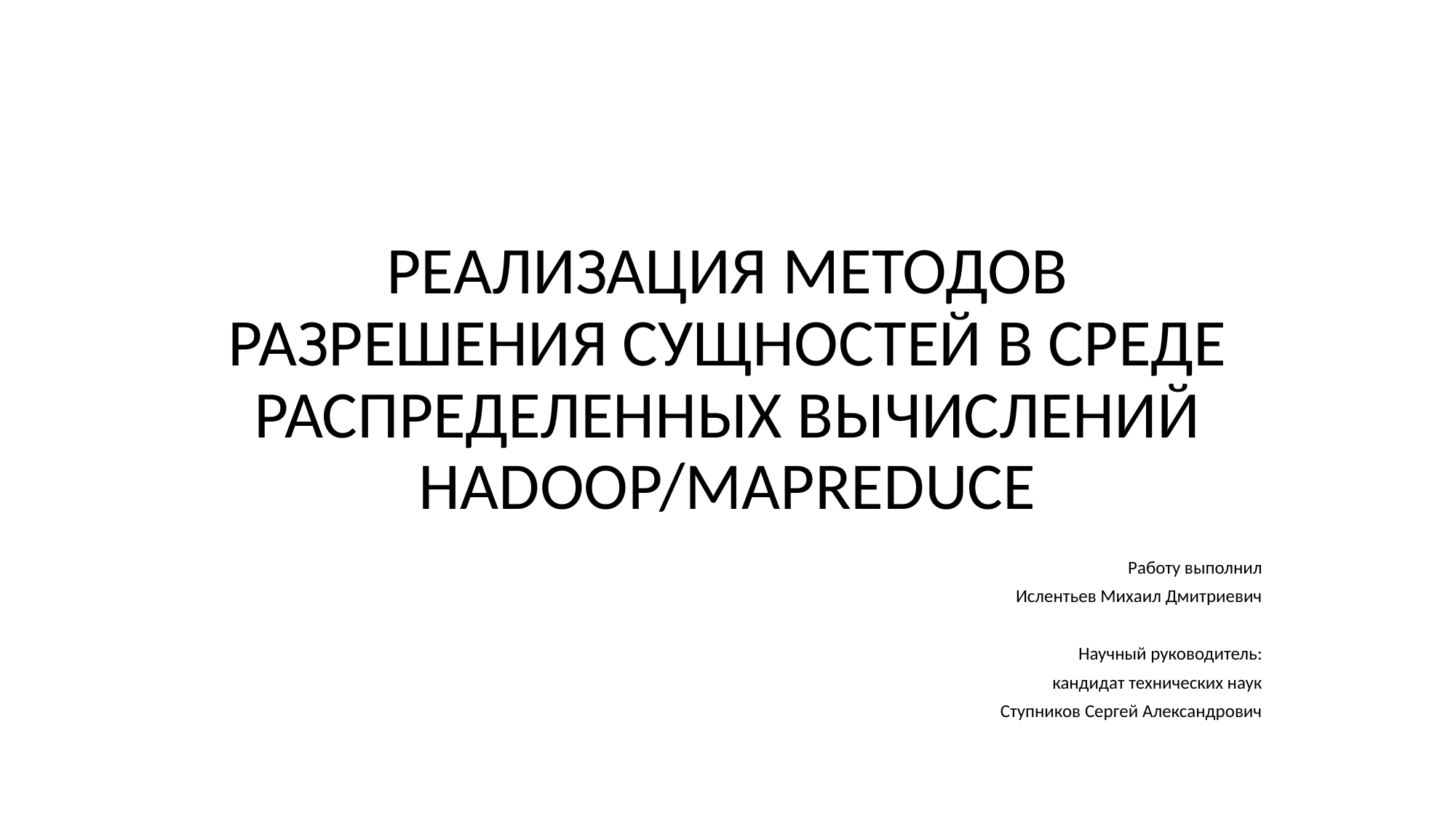

# РЕАЛИЗАЦИЯ МЕТОДОВ РАЗРЕШЕНИЯ СУЩНОСТЕЙ В СРЕДЕ РАСПРЕДЕЛЕННЫХ ВЫЧИСЛЕНИЙ HADOOP/MAPREDUCE
Работу выполнил
Ислентьев Михаил Дмитриевич

Научный руководитель:
кандидат технических наук
Ступников Сергей Александрович